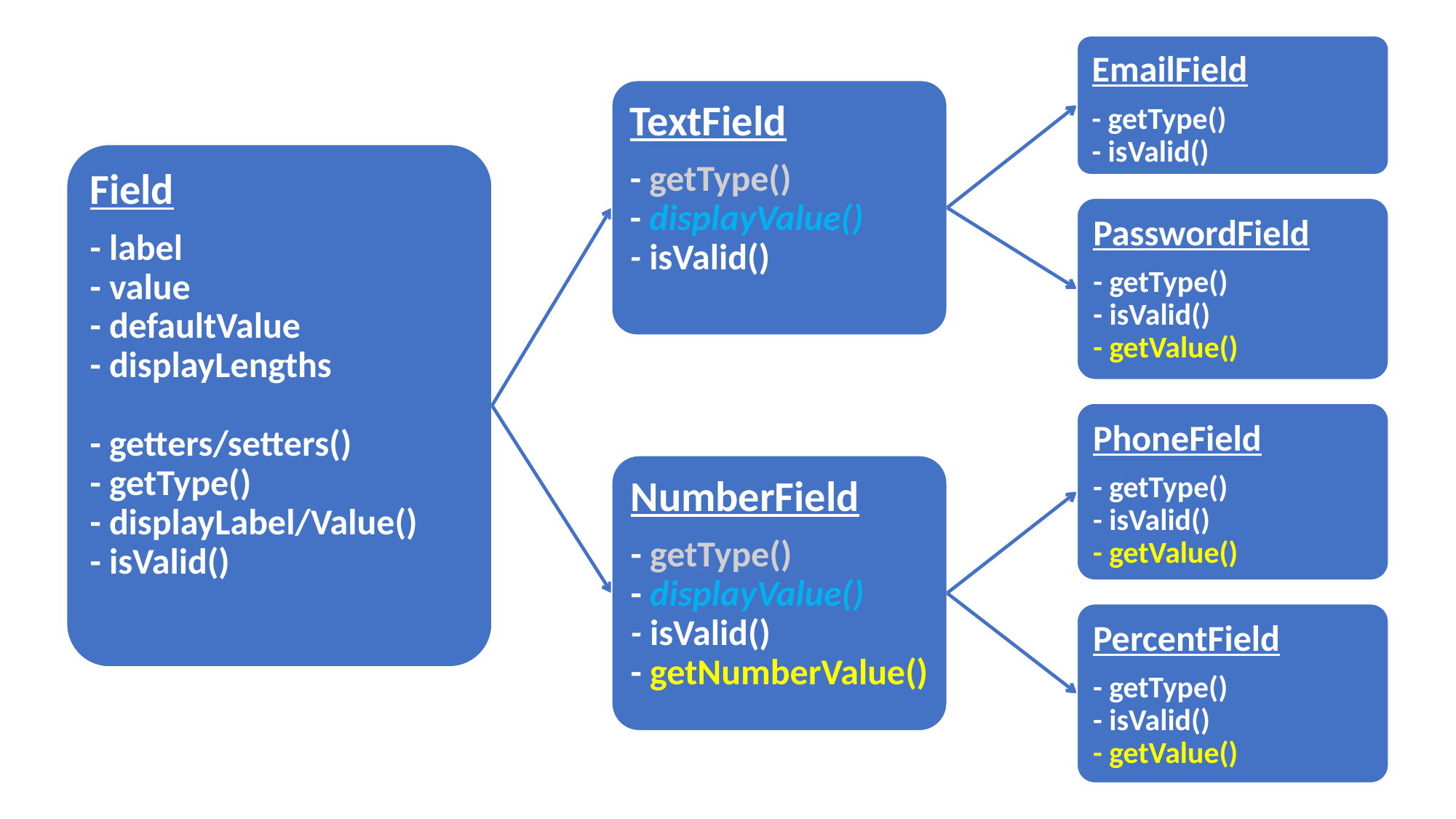

EmailField
- getType()
- isValid()

TextField
- getType()
- displayValue()
- isValid()

Field
- label
- value
- defaultValue
- displayLengths
- getters/setters()
- getType()
- displayLabel/Value()
- isValid()
PasswordField
- getType()
- isValid()
- getValue()

NumberField
- getType()
- displayValue()
- isValid()
- getNumberValue()

PhoneField
- getType()
- isValid()
- getValue()

PercentField
- getType()
- isValid()
- getValue()